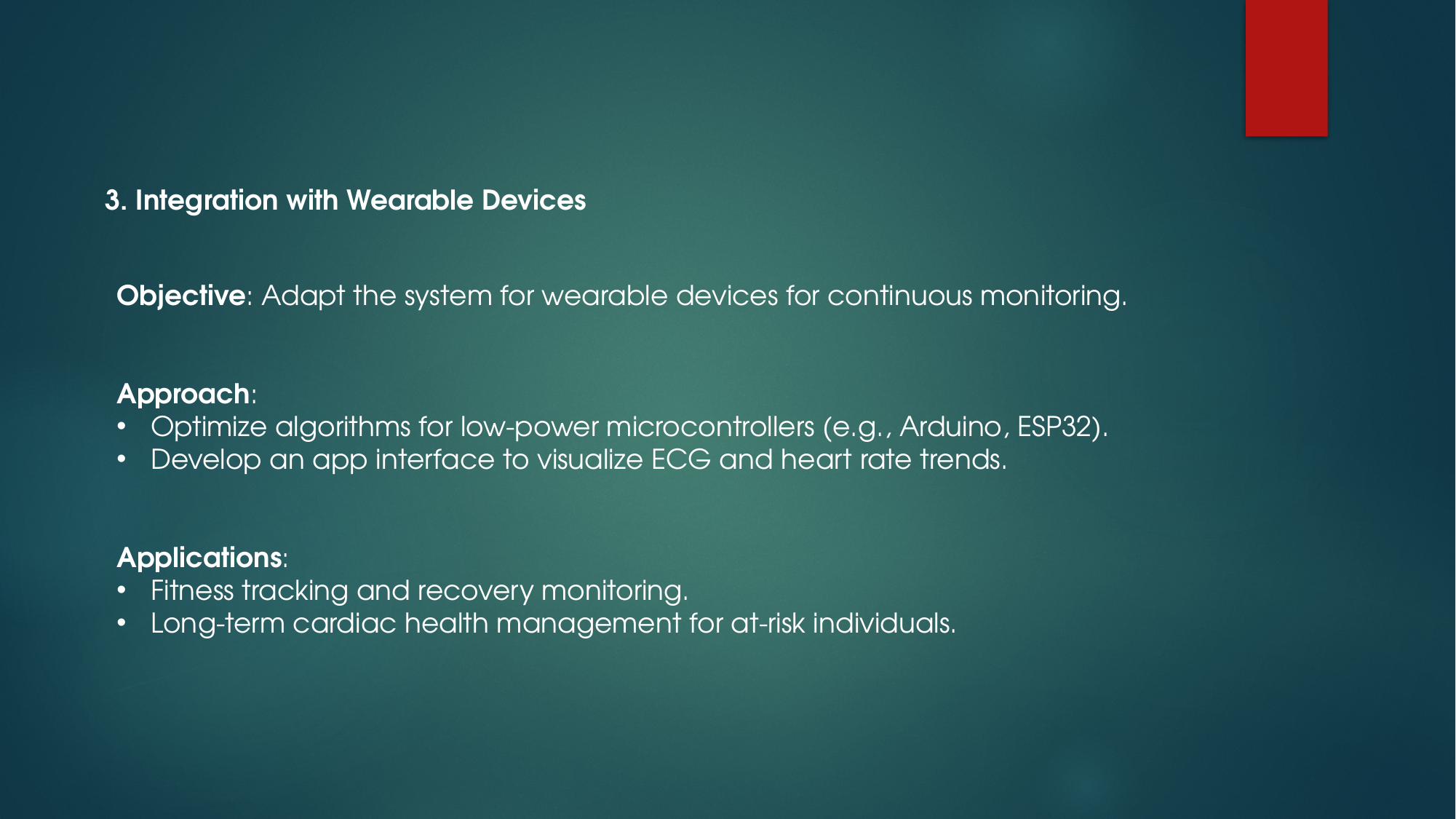

#
3. Integration with Wearable Devices
Objective: Adapt the system for wearable devices for continuous monitoring.

Approach:
Optimize algorithms for low-power microcontrollers (e.g., Arduino, ESP32).
Develop an app interface to visualize ECG and heart rate trends.

Applications:
Fitness tracking and recovery monitoring.
Long-term cardiac health management for at-risk individuals.